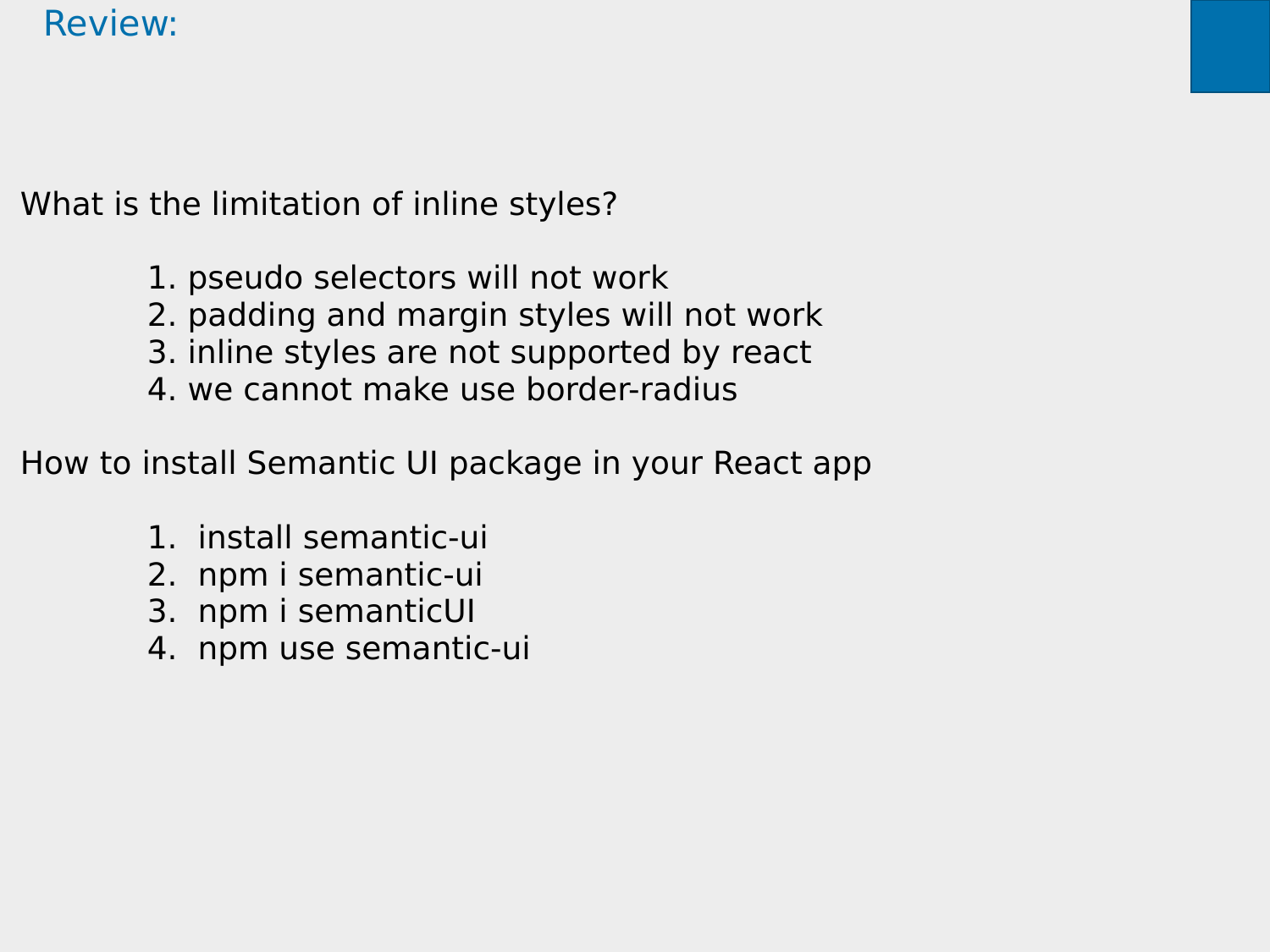

# Review:

What is the limitation of inline styles?

	1. pseudo selectors will not work
	2. padding and margin styles will not work
	3. inline styles are not supported by react
	4. we cannot make use border-radius

How to install Semantic UI package in your React app

	1.  install semantic-ui
	2.  npm i semantic-ui
	3.  npm i semanticUI
	4.  npm use semantic-ui